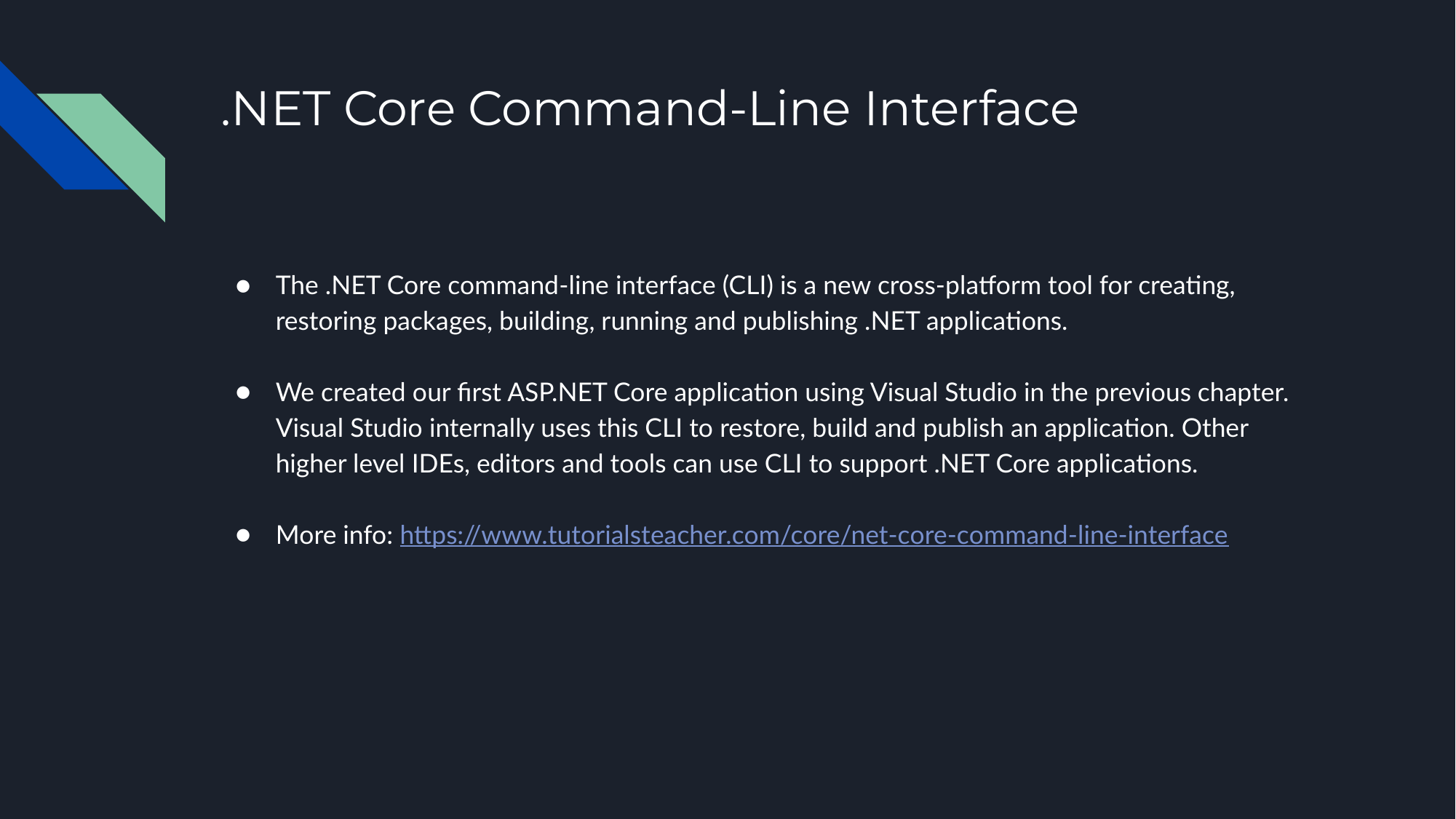

# .NET Core Command-Line Interface
The .NET Core command-line interface (CLI) is a new cross-platform tool for creating, restoring packages, building, running and publishing .NET applications.

We created our first ASP.NET Core application using Visual Studio in the previous chapter. Visual Studio internally uses this CLI to restore, build and publish an application. Other higher level IDEs, editors and tools can use CLI to support .NET Core applications.

More info: https://www.tutorialsteacher.com/core/net-core-command-line-interface